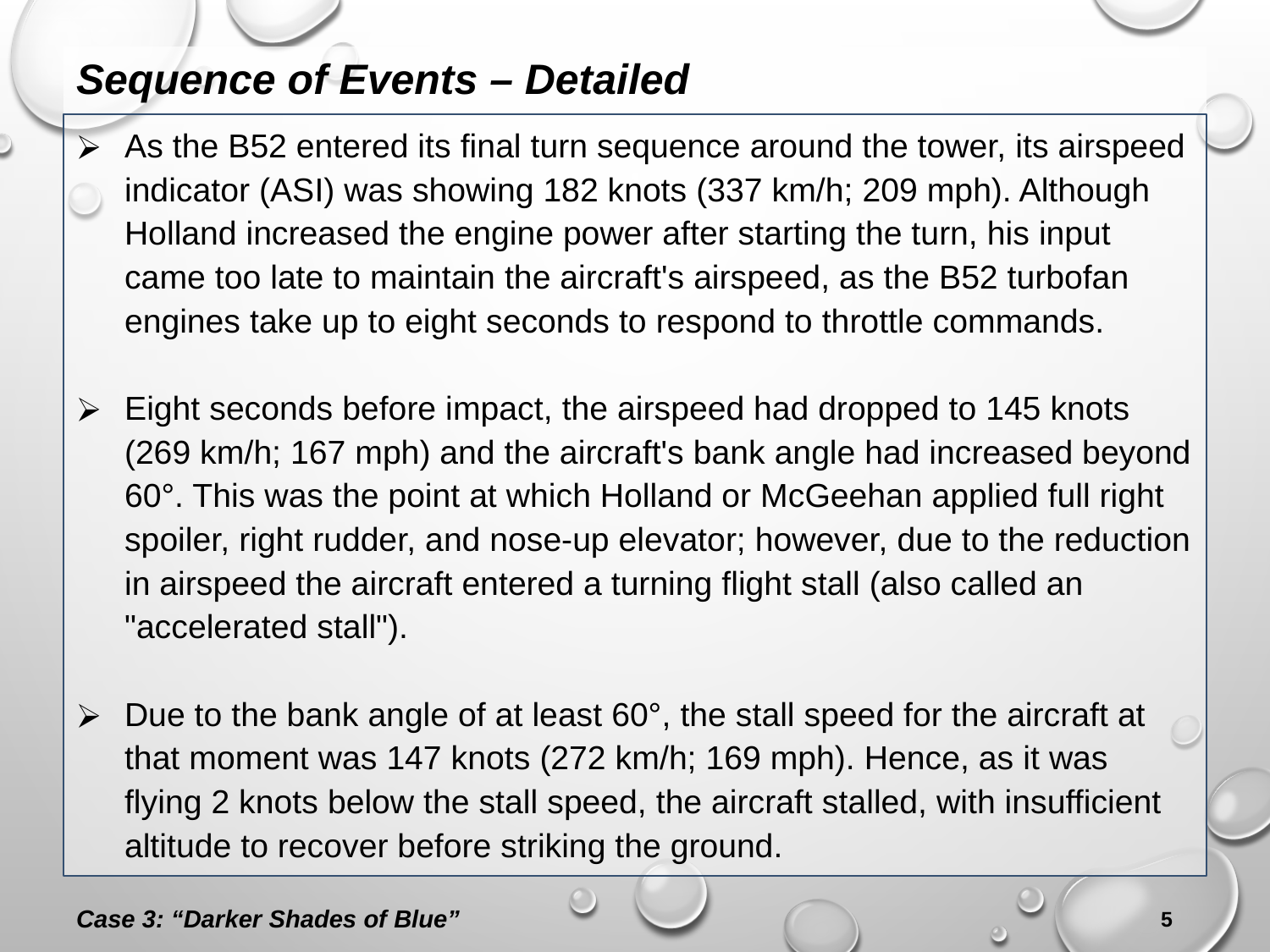

# Sequence of Events – Detailed
As the B52 entered its final turn sequence around the tower, its airspeed indicator (ASI) was showing 182 knots (337 km/h; 209 mph). Although Holland increased the engine power after starting the turn, his input came too late to maintain the aircraft's airspeed, as the B52 turbofan engines take up to eight seconds to respond to throttle commands.

Eight seconds before impact, the airspeed had dropped to 145 knots (269 km/h; 167 mph) and the aircraft's bank angle had increased beyond 60°. This was the point at which Holland or McGeehan applied full right spoiler, right rudder, and nose-up elevator; however, due to the reduction in airspeed the aircraft entered a turning flight stall (also called an "accelerated stall").

Due to the bank angle of at least 60°, the stall speed for the aircraft at that moment was 147 knots (272 km/h; 169 mph). Hence, as it was flying 2 knots below the stall speed, the aircraft stalled, with insufficient altitude to recover before striking the ground.
Case 3: “Darker Shades of Blue”
5